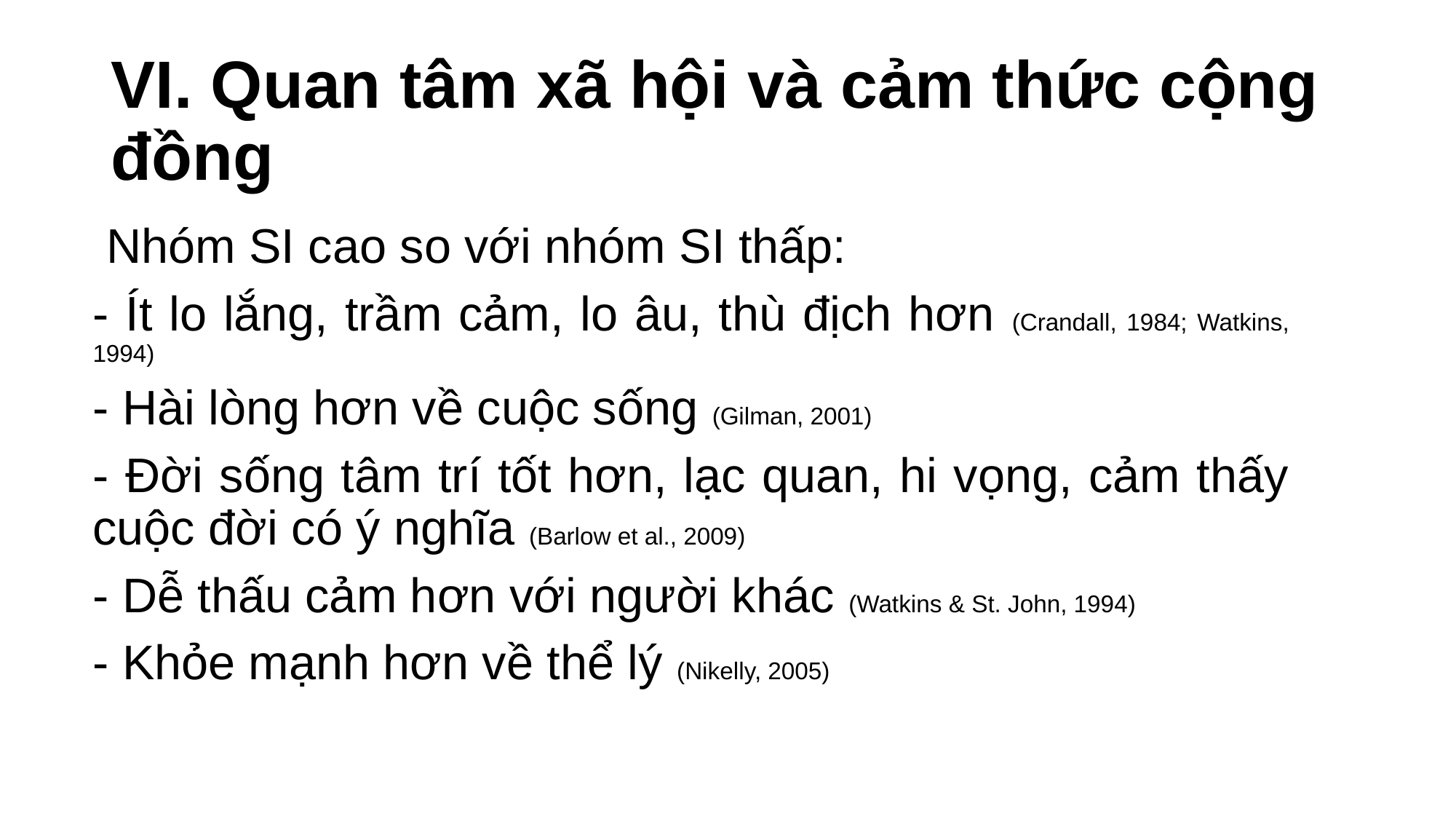

# VI. Quan tâm xã hội và cảm thức cộng đồng
Nhóm SI cao so với nhóm SI thấp:
- Ít lo lắng, trầm cảm, lo âu, thù địch hơn (Crandall, 1984; Watkins, 1994)
- Hài lòng hơn về cuộc sống (Gilman, 2001)
- Đời sống tâm trí tốt hơn, lạc quan, hi vọng, cảm thấy cuộc đời có ý nghĩa (Barlow et al., 2009)
- Dễ thấu cảm hơn với người khác (Watkins & St. John, 1994)
- Khỏe mạnh hơn về thể lý (Nikelly, 2005)